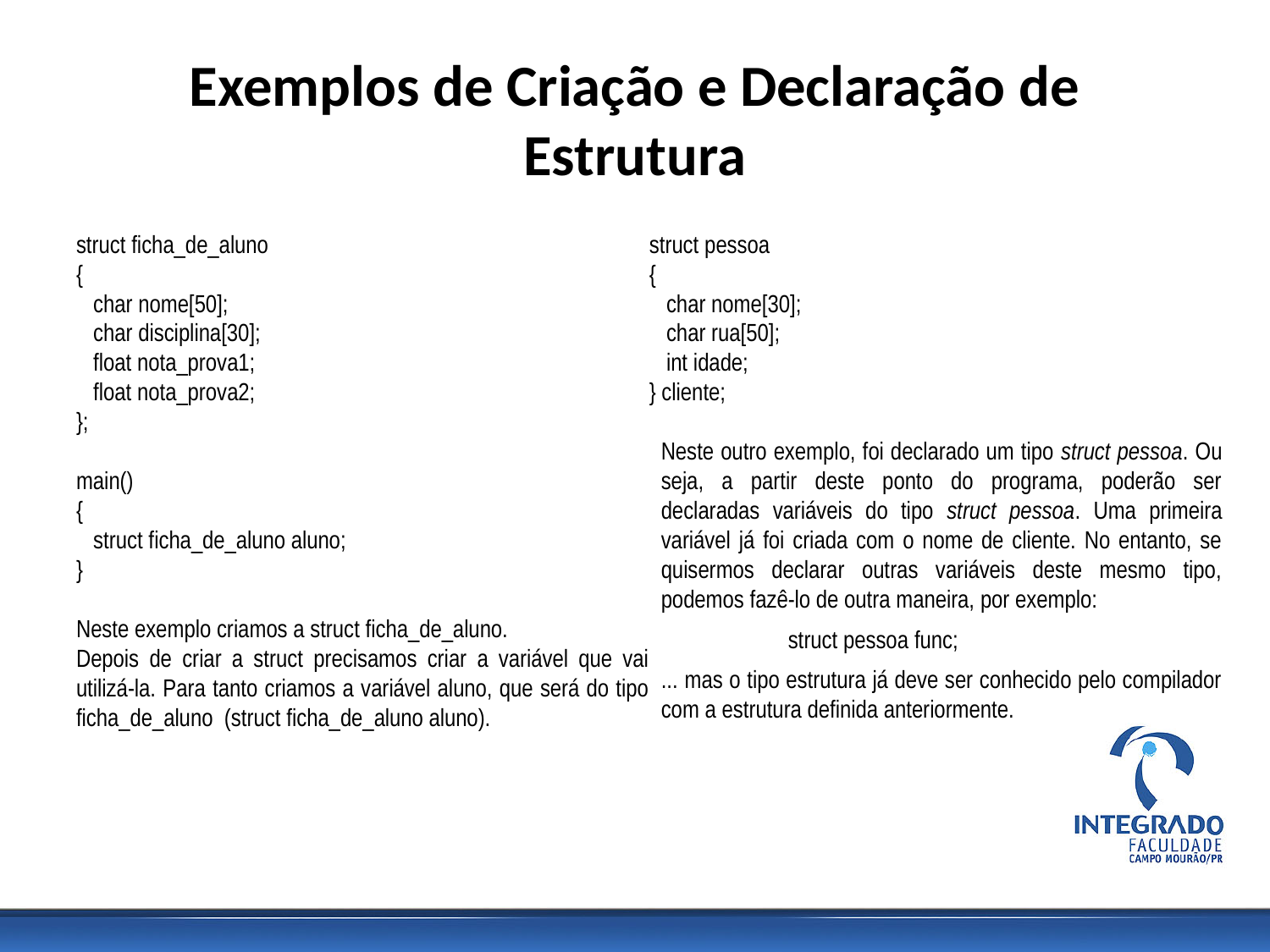

# Exemplos de Criação e Declaração de Estrutura
struct ficha_de_aluno
{
   char nome[50];
   char disciplina[30];
   float nota_prova1;
   float nota_prova2;
};

main()
{
   struct ficha_de_aluno aluno;
}

Neste exemplo criamos a struct ficha_de_aluno.
Depois de criar a struct precisamos criar a variável que vai utilizá-la. Para tanto criamos a variável aluno, que será do tipo ficha_de_aluno  (struct ficha_de_aluno aluno).

struct pessoa
{
   char nome[30];
   char rua[50];
   int idade;
} cliente;

Neste outro exemplo, foi declarado um tipo struct pessoa. Ou seja, a partir deste ponto do programa, poderão ser declaradas variáveis do tipo struct pessoa. Uma primeira variável já foi criada com o nome de cliente. No entanto, se quisermos declarar outras variáveis deste mesmo tipo, podemos fazê-lo de outra maneira, por exemplo:
	struct pessoa func;
... mas o tipo estrutura já deve ser conhecido pelo compilador com a estrutura definida anteriormente.